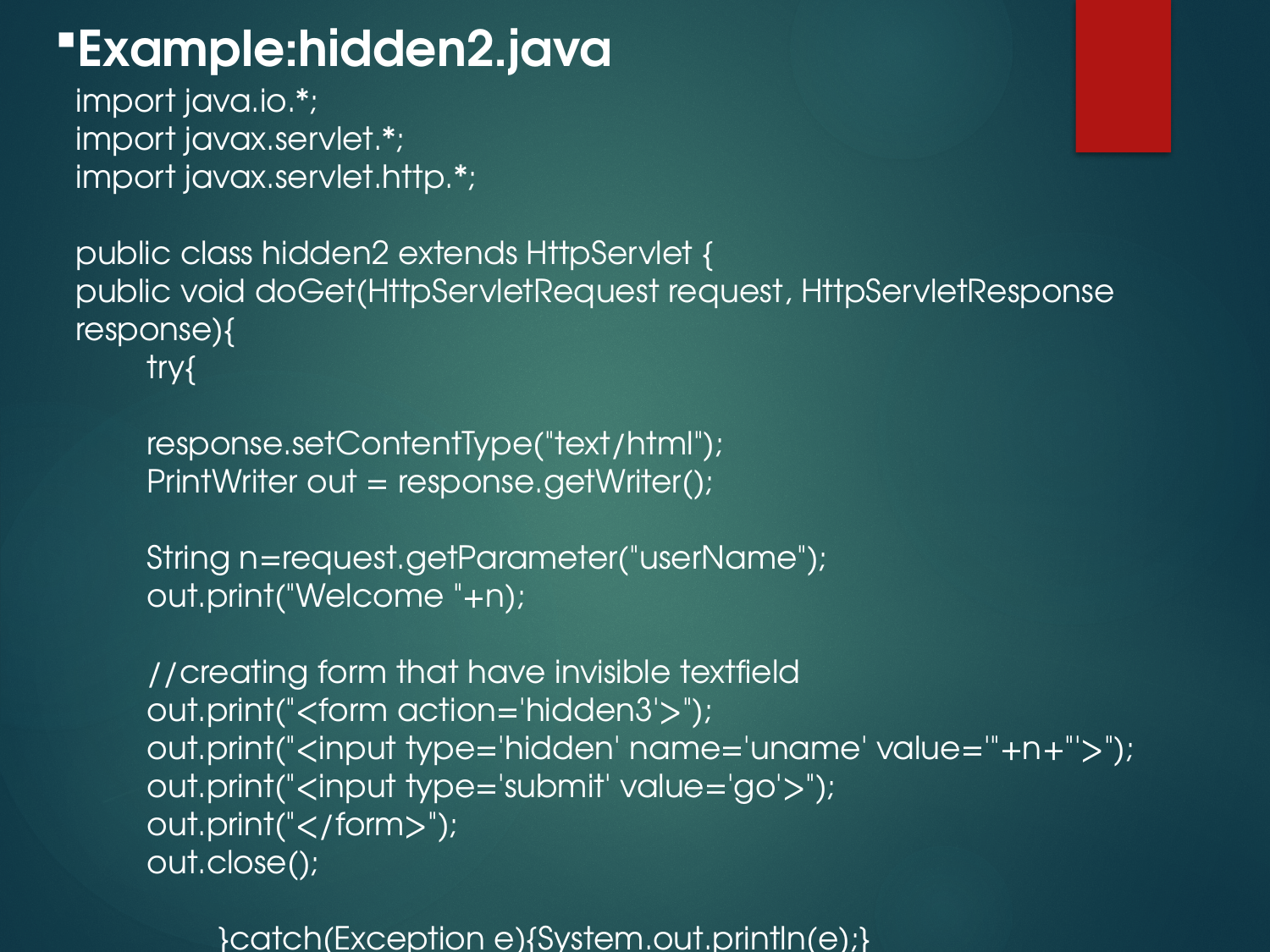

Example:hidden2.java

import java.io.*;
import javax.servlet.*;
import javax.servlet.http.*;

public class hidden2 extends HttpServlet {
public void doGet(HttpServletRequest request, HttpServletResponse response){
        try{

        response.setContentType("text/html");
        PrintWriter out = response.getWriter();

        String n=request.getParameter("userName");
        out.print("Welcome "+n);

        //creating form that have invisible textfield
        out.print("<form action='hidden3'>");
        out.print("<input type='hidden' name='uname' value='"+n+"'>");
        out.print("<input type='submit' value='go'>");
        out.print("</form>");
        out.close();

                }catch(Exception e){System.out.println(e);}
    }

}